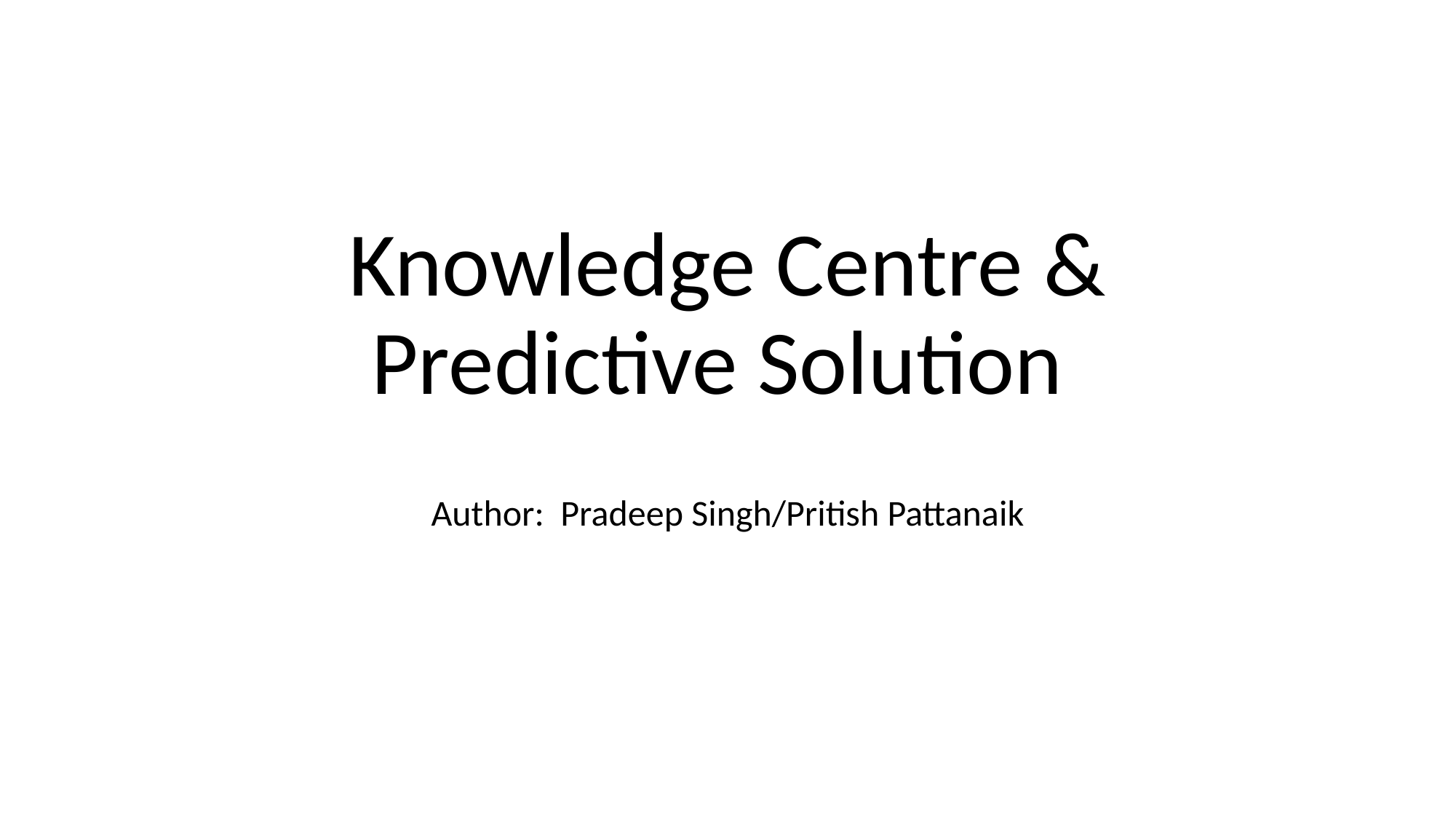

# Knowledge Centre & Predictive Solution

Author:  Pradeep Singh/Pritish Pattanaik